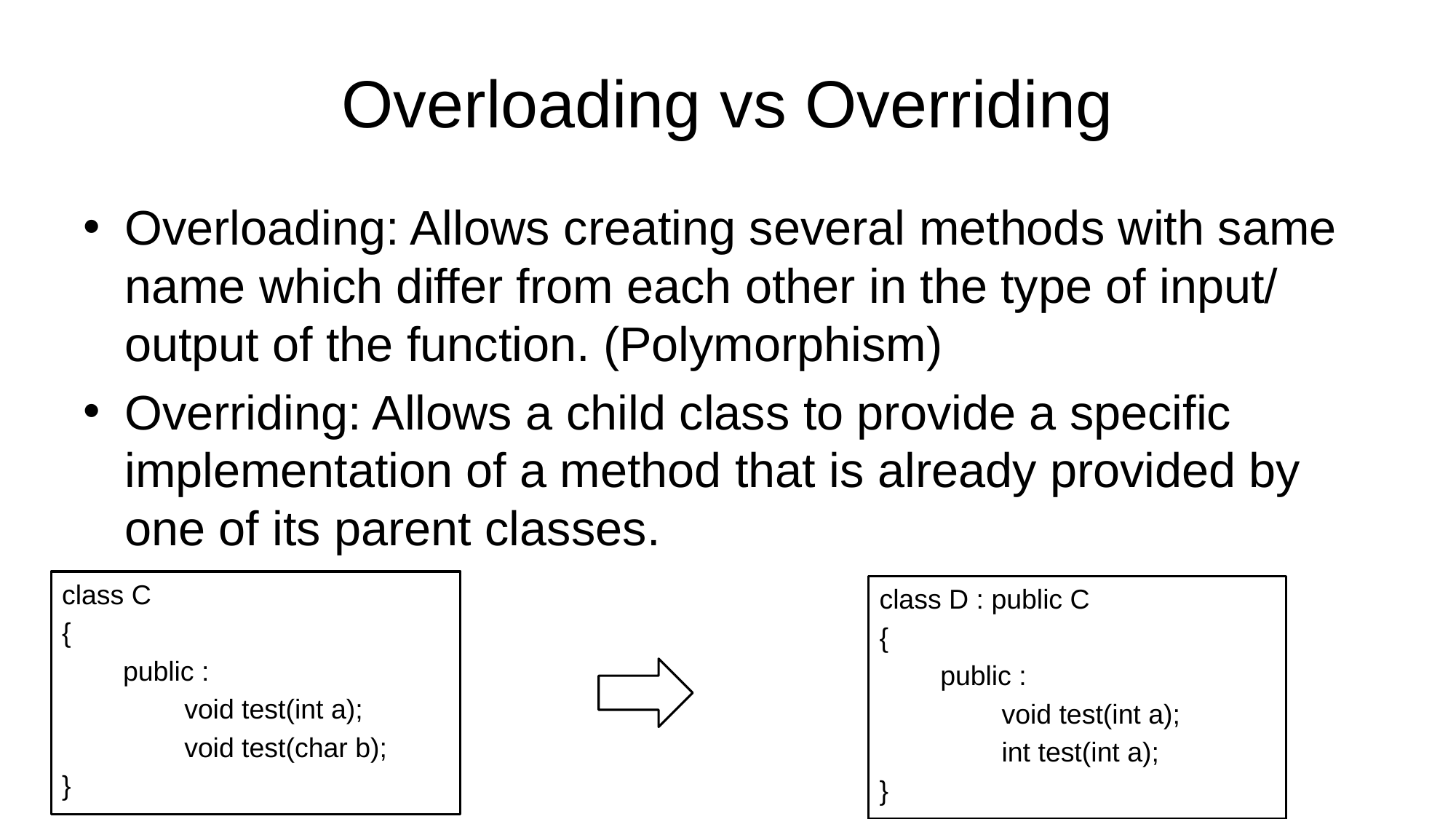

# Overloading vs Overriding
Overloading: Allows creating several methods with same name which differ from each other in the type of input/output of the function. (Polymorphism)
Overriding: Allows a child class to provide a specific implementation of a method that is already provided by one of its parent classes.
class C
{
        public :
                void test(int a);
                void test(char b);
}
class D : public C
{
        public :
                void test(int a);
                int test(int a);
}